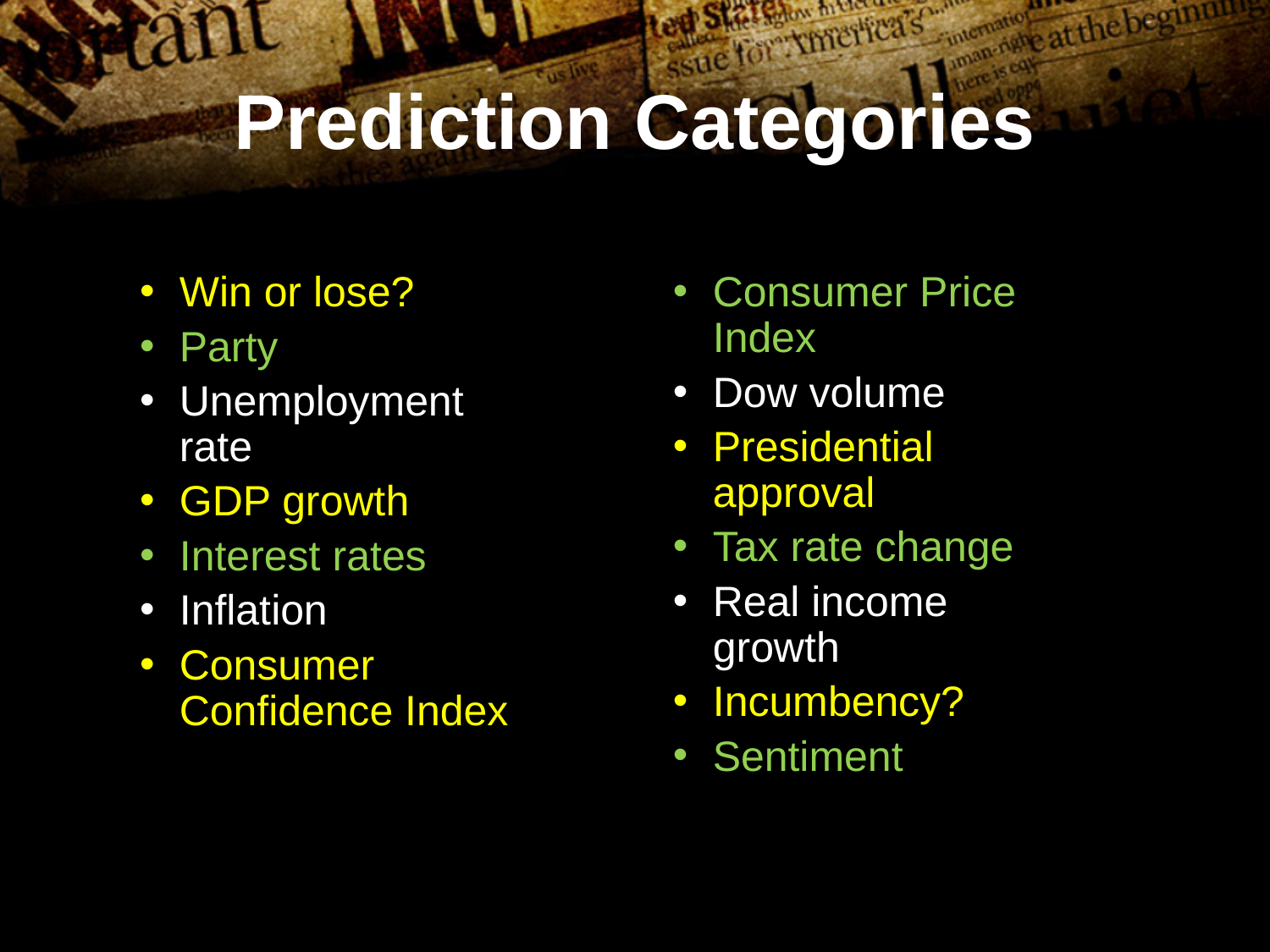

# Prediction Categories
Win or lose?
Party
Unemployment rate
GDP growth
Interest rates
Inflation
Consumer Confidence Index

Consumer Price Index
Dow volume
Presidential approval
Tax rate change
Real income growth
Incumbency?
Sentiment